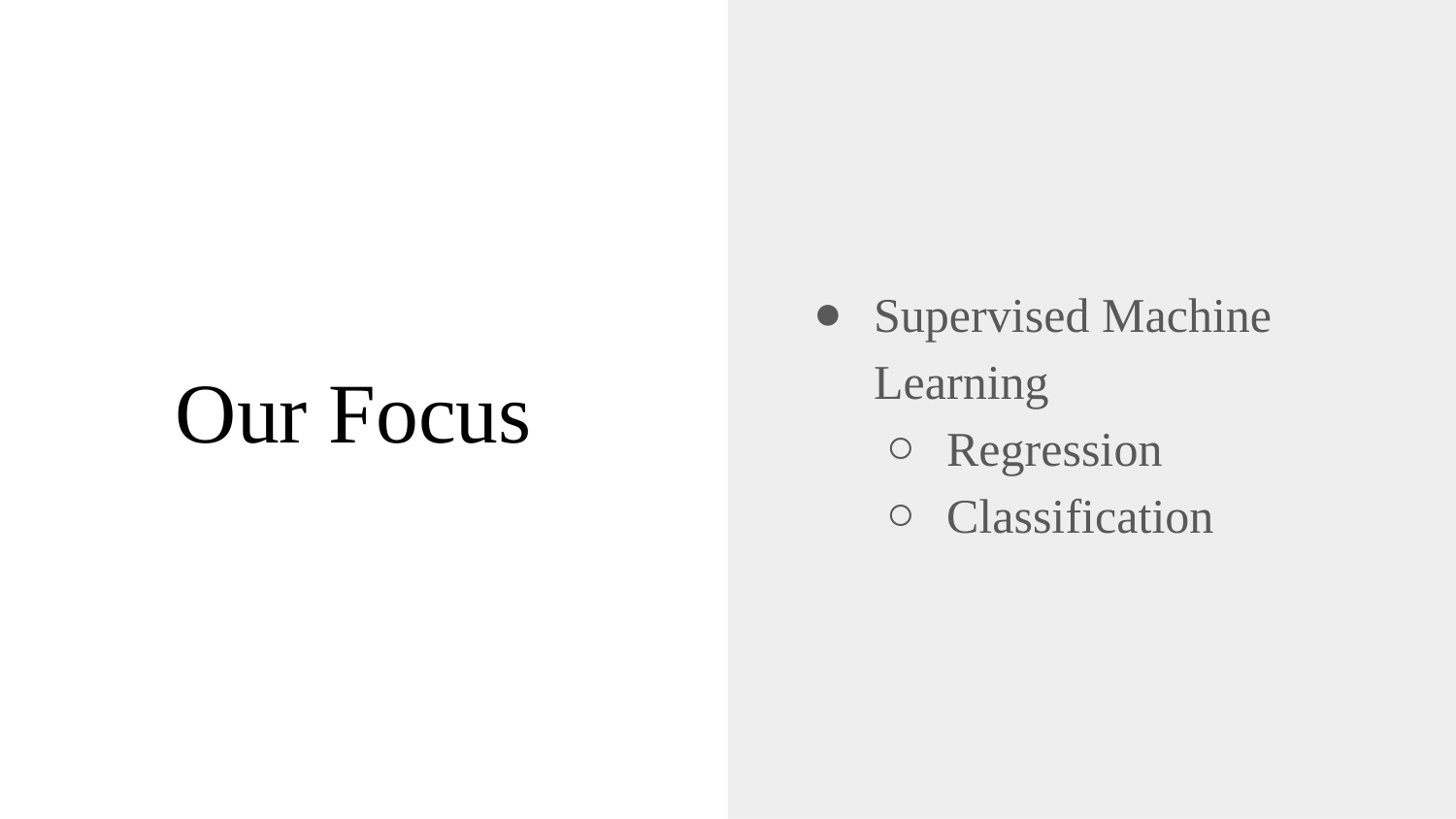

Supervised Machine Learning
Regression
Classification
# Our Focus